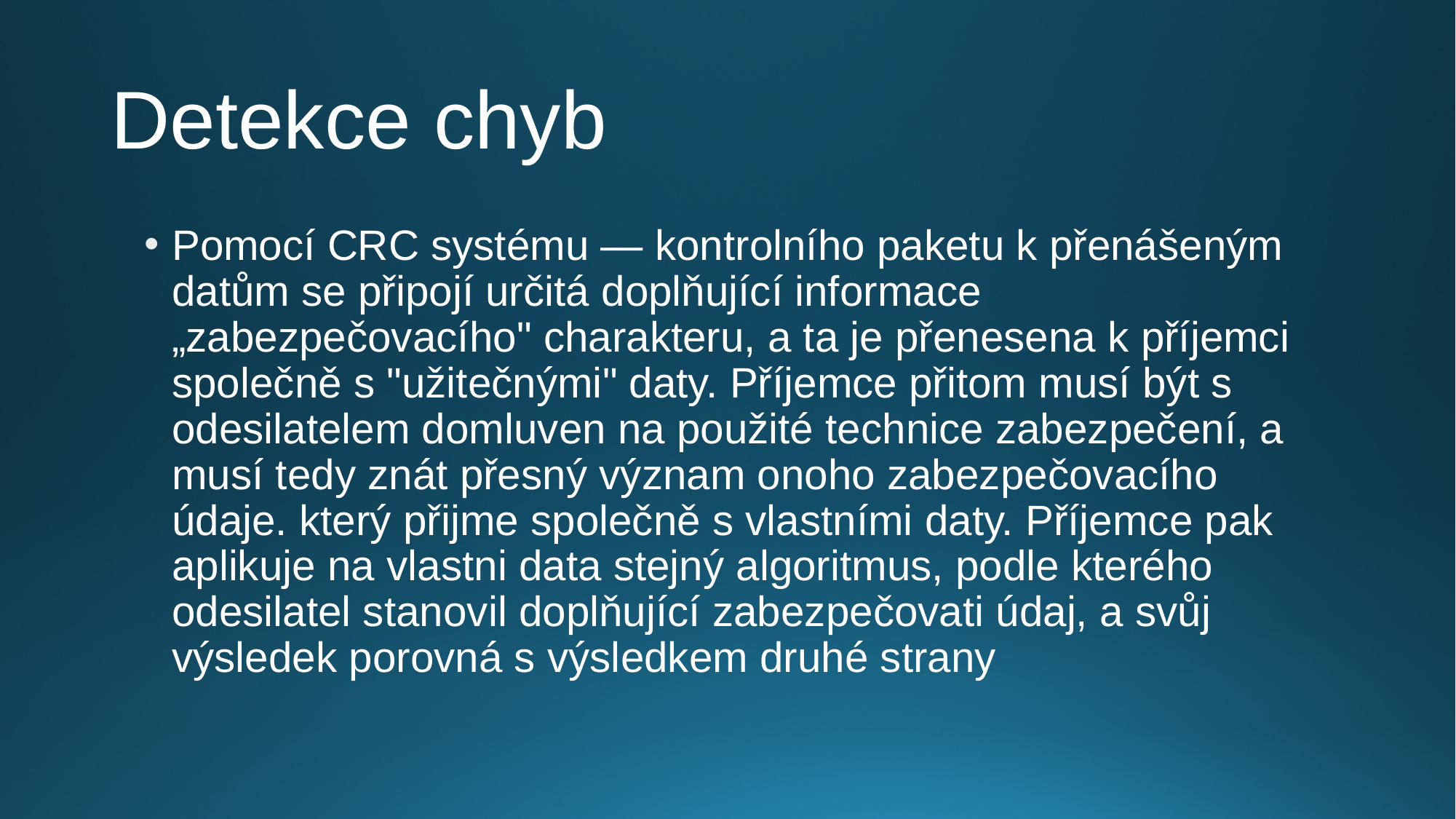

# Detekce chyb
Pomocí CRC systému — kontrolního paketu k přenášeným datům se připojí určitá doplňující informace „zabezpečovacího" charakteru, a ta je přenesena k příjemci společně s "užitečnými" daty. Příjemce přitom musí být s odesilatelem domluven na použité technice zabezpečení, a musí tedy znát přesný význam onoho zabezpečovacího údaje. který přijme společně s vlastními daty. Příjemce pak aplikuje na vlastni data stejný algoritmus, podle kterého odesilatel stanovil doplňující zabezpečovati údaj, a svůj výsledek porovná s výsledkem druhé strany